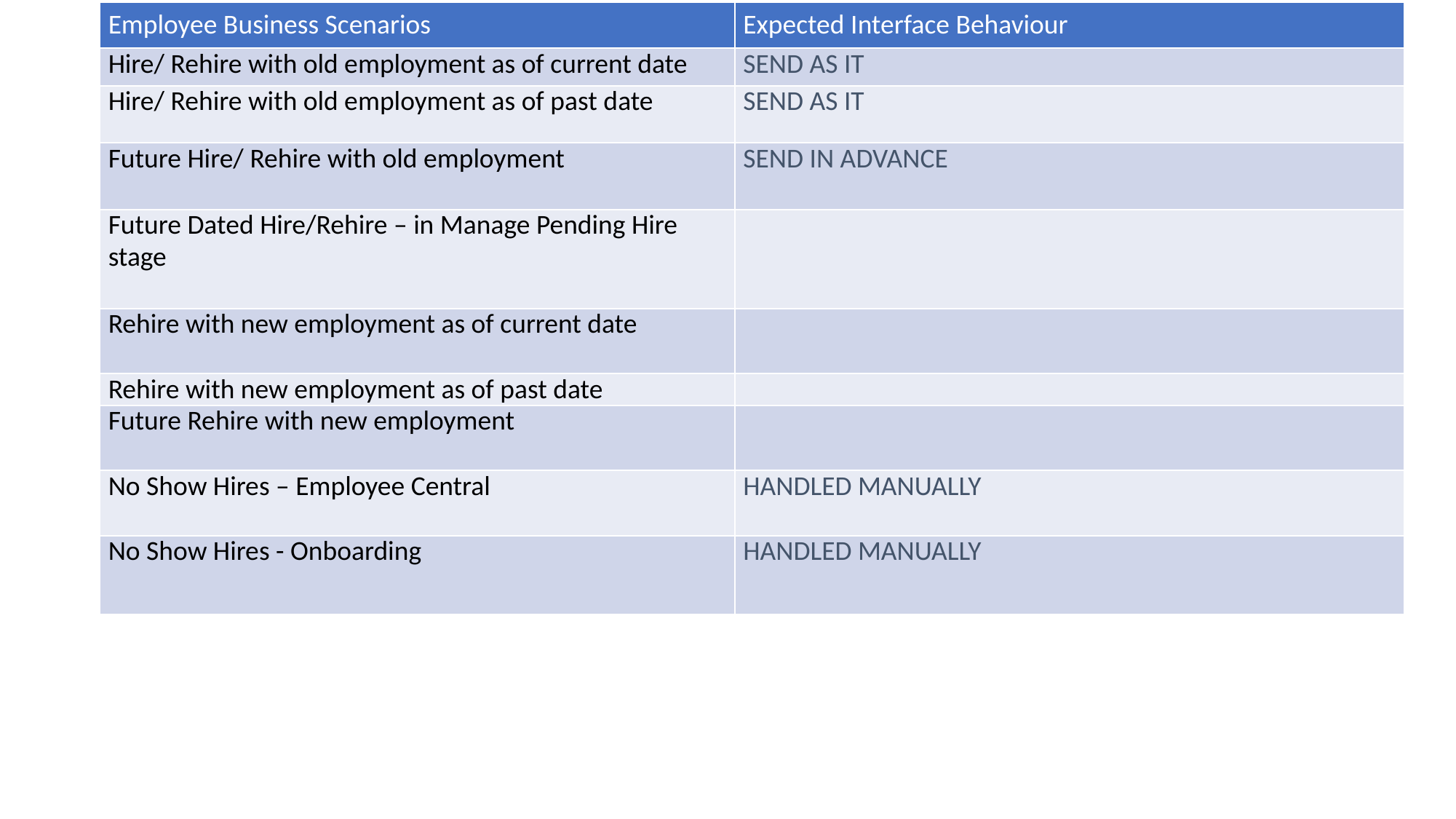

| Employee Business Scenarios | Expected Interface Behaviour |
| --- | --- |
| Hire/ Rehire with old employment as of current date | SEND AS IT |
| Hire/ Rehire with old employment as of past date | SEND AS IT |
| Future Hire/ Rehire with old employment | SEND IN ADVANCE |
| Future Dated Hire/Rehire – in Manage Pending Hire stage |  |
| Rehire with new employment as of current date |  |
| Rehire with new employment as of past date |  |
| Future Rehire with new employment |  |
| No Show Hires – Employee Central | HANDLED MANUALLY |
| No Show Hires - Onboarding | HANDLED MANUALLY |
#